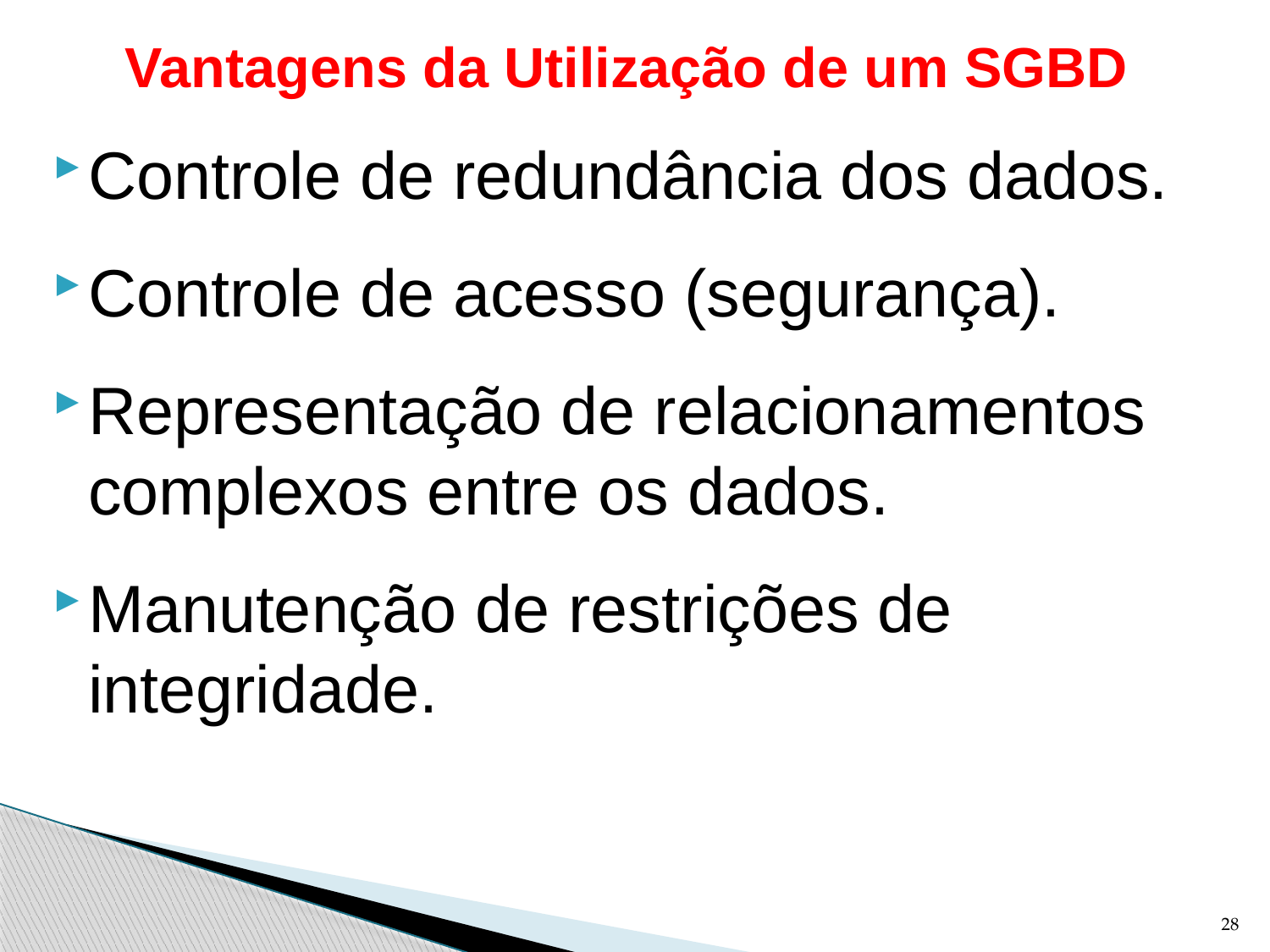

# Vantagens da Utilização de um SGBD
Controle de redundância dos dados.
Controle de acesso (segurança).
Representação de relacionamentos complexos entre os dados.
Manutenção de restrições de integridade.
28